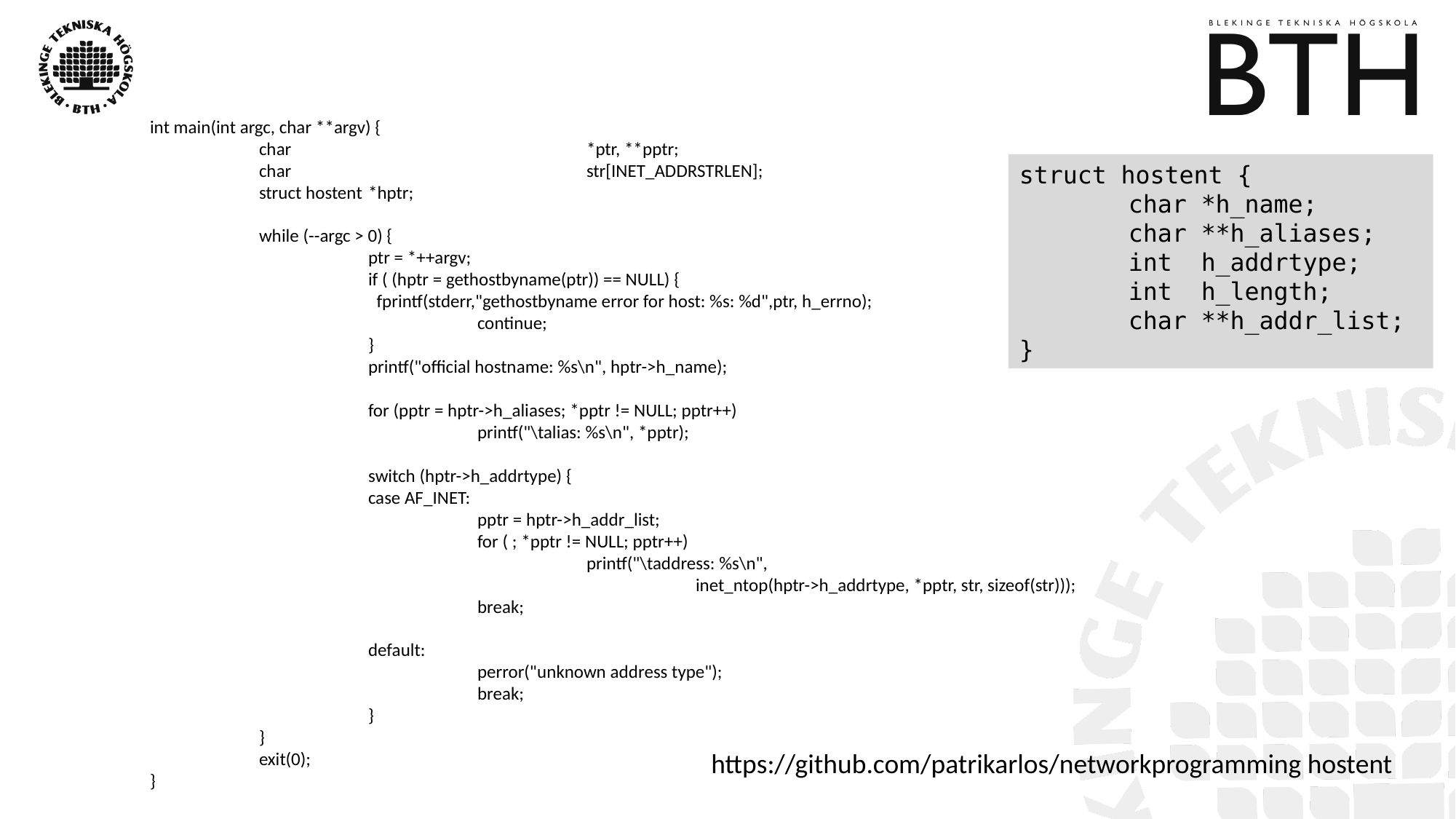

int main(int argc, char **argv) {
	char			*ptr, **pptr;
	char			str[INET_ADDRSTRLEN];
	struct hostent	*hptr;

	while (--argc > 0) {
		ptr = *++argv;
		if ( (hptr = gethostbyname(ptr)) == NULL) {
		  fprintf(stderr,"gethostbyname error for host: %s: %d",ptr, h_errno);
			continue;
		}
		printf("official hostname: %s\n", hptr->h_name);

		for (pptr = hptr->h_aliases; *pptr != NULL; pptr++)
			printf("\talias: %s\n", *pptr);

		switch (hptr->h_addrtype) {
		case AF_INET:
			pptr = hptr->h_addr_list;
			for ( ; *pptr != NULL; pptr++)
				printf("\taddress: %s\n",
					inet_ntop(hptr->h_addrtype, *pptr, str, sizeof(str)));
			break;

		default:
			perror("unknown address type");
			break;
		}
	}
	exit(0);
}
struct hostent {
	char *h_name;
	char **h_aliases;
	int  h_addrtype;
	int  h_length;
	char **h_addr_list;
}
https://github.com/patrikarlos/networkprogramming hostent